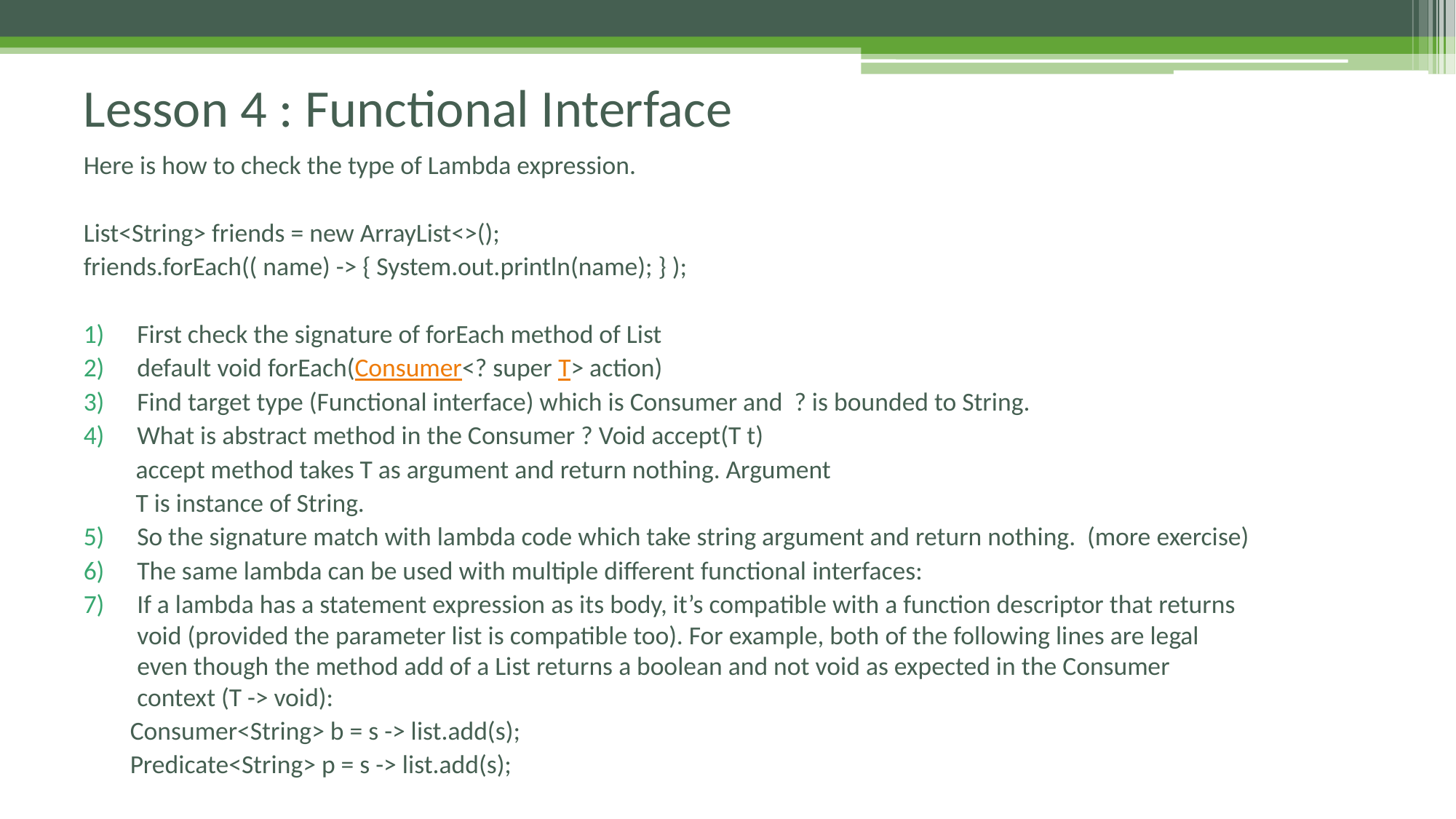

# Lesson 4 : Functional Interface
Here is how to check the type of Lambda expression.

List<String> friends = new ArrayList<>();
friends.forEach(( name) -> { System.out.println(name); } );

First check the signature of forEach method of List
default void forEach(Consumer<? super T> action)
Find target type (Functional interface) which is Consumer and  ? is bounded to String.
What is abstract method in the Consumer ? Void accept(T t)
         accept method takes T as argument and return nothing. Argument
         T is instance of String.
So the signature match with lambda code which take string argument and return nothing.  (more exercise)
The same lambda can be used with multiple different functional interfaces:
If a lambda has a statement expression as its body, it’s compatible with a function descriptor that returns void (provided the parameter list is compatible too). For example, both of the following lines are legal even though the method add of a List returns a boolean and not void as expected in the Consumer context (T -> void):
        Consumer<String> b = s -> list.add(s);
        Predicate<String> p = s -> list.add(s);